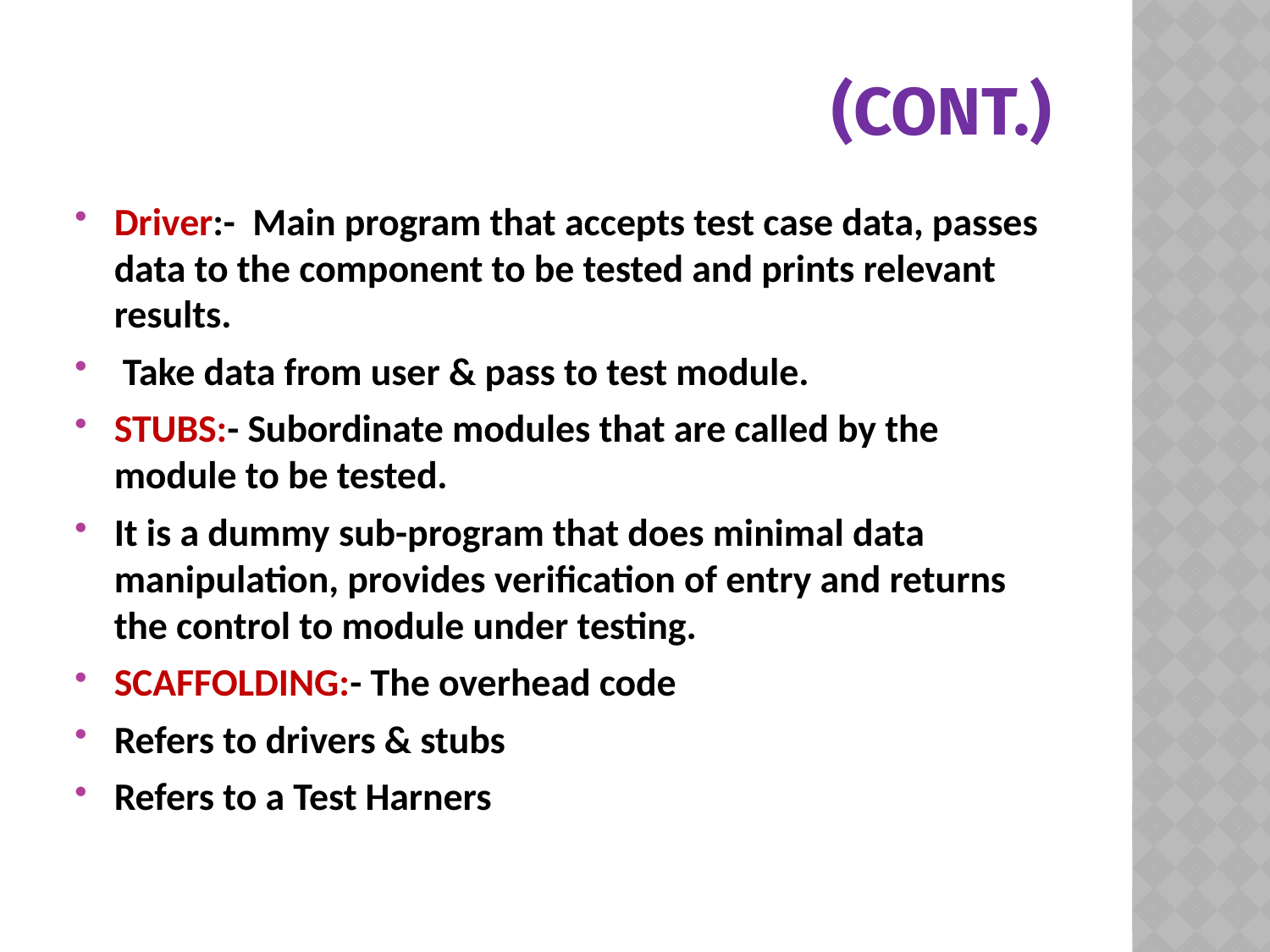

# (Cont.)
Driver:-  Main program that accepts test case data, passes data to the component to be tested and prints relevant results.
 Take data from user & pass to test module.
STUBS:- Subordinate modules that are called by the module to be tested.
It is a dummy sub-program that does minimal data manipulation, provides verification of entry and returns the control to module under testing.
SCAFFOLDING:- The overhead code
Refers to drivers & stubs
Refers to a Test Harners